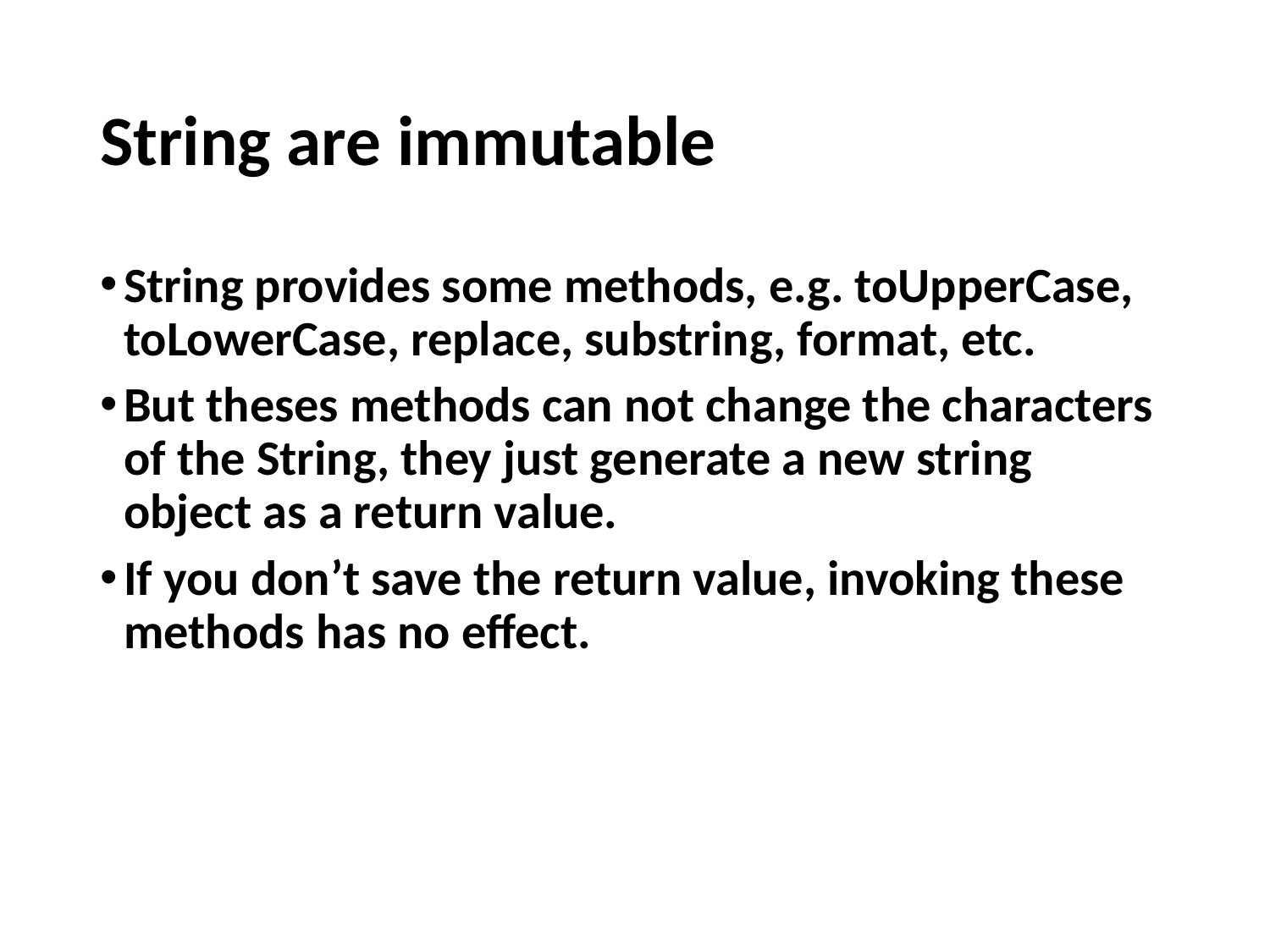

# String are immutable
String provides some methods, e.g. toUpperCase, toLowerCase, replace, substring, format, etc.
But theses methods can not change the characters of the String, they just generate a new string object as a return value.
If you don’t save the return value, invoking these methods has no effect.